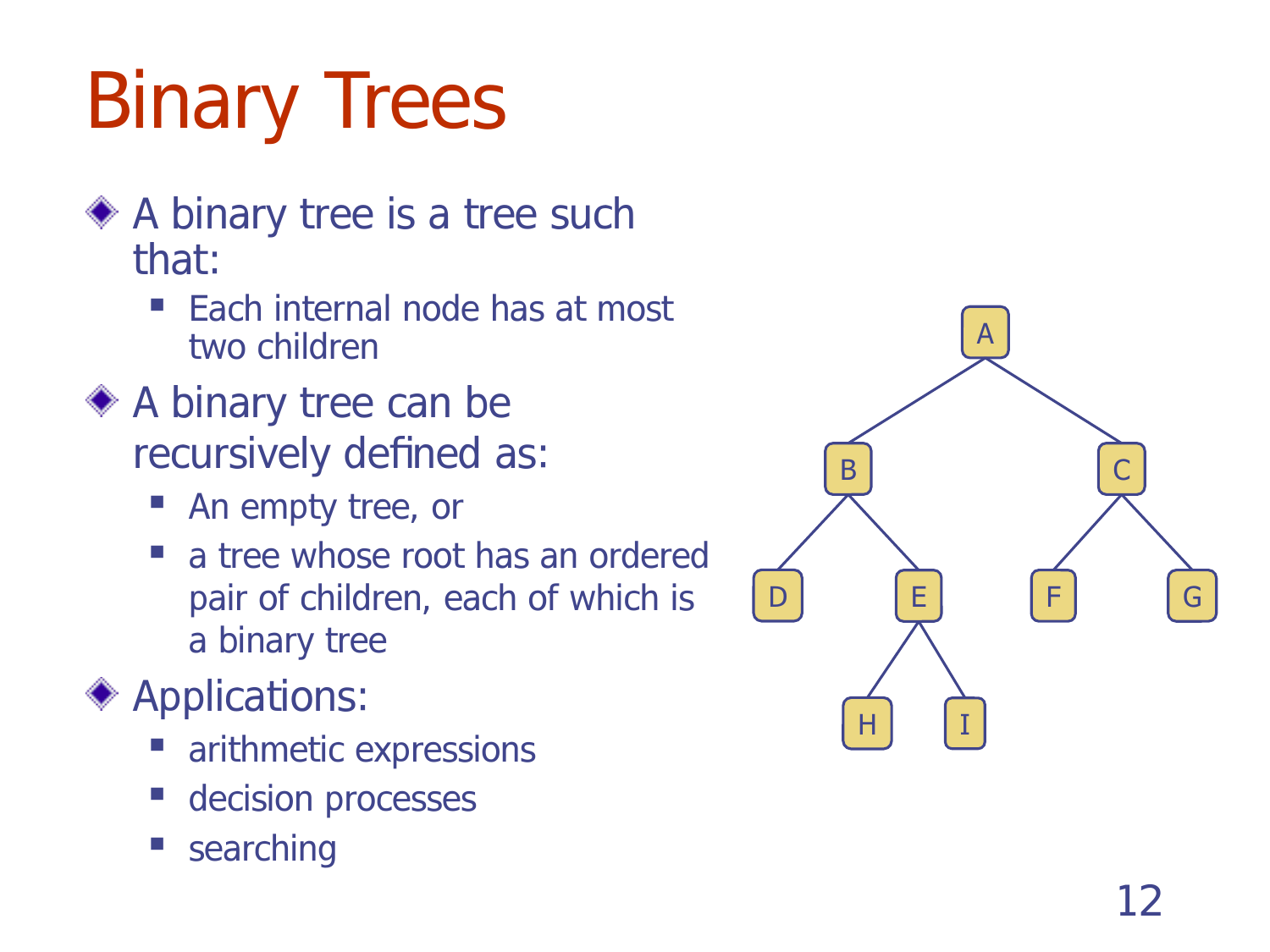

# Binary Trees
A binary tree is a tree such that:
Each internal node has at most two children
A binary tree can be recursively defined as:
An empty tree, or
a tree whose root has an ordered pair of children, each of which is a binary tree
Applications:
arithmetic expressions
decision processes
searching

A
B
C
D
G
E
F
H
I
12